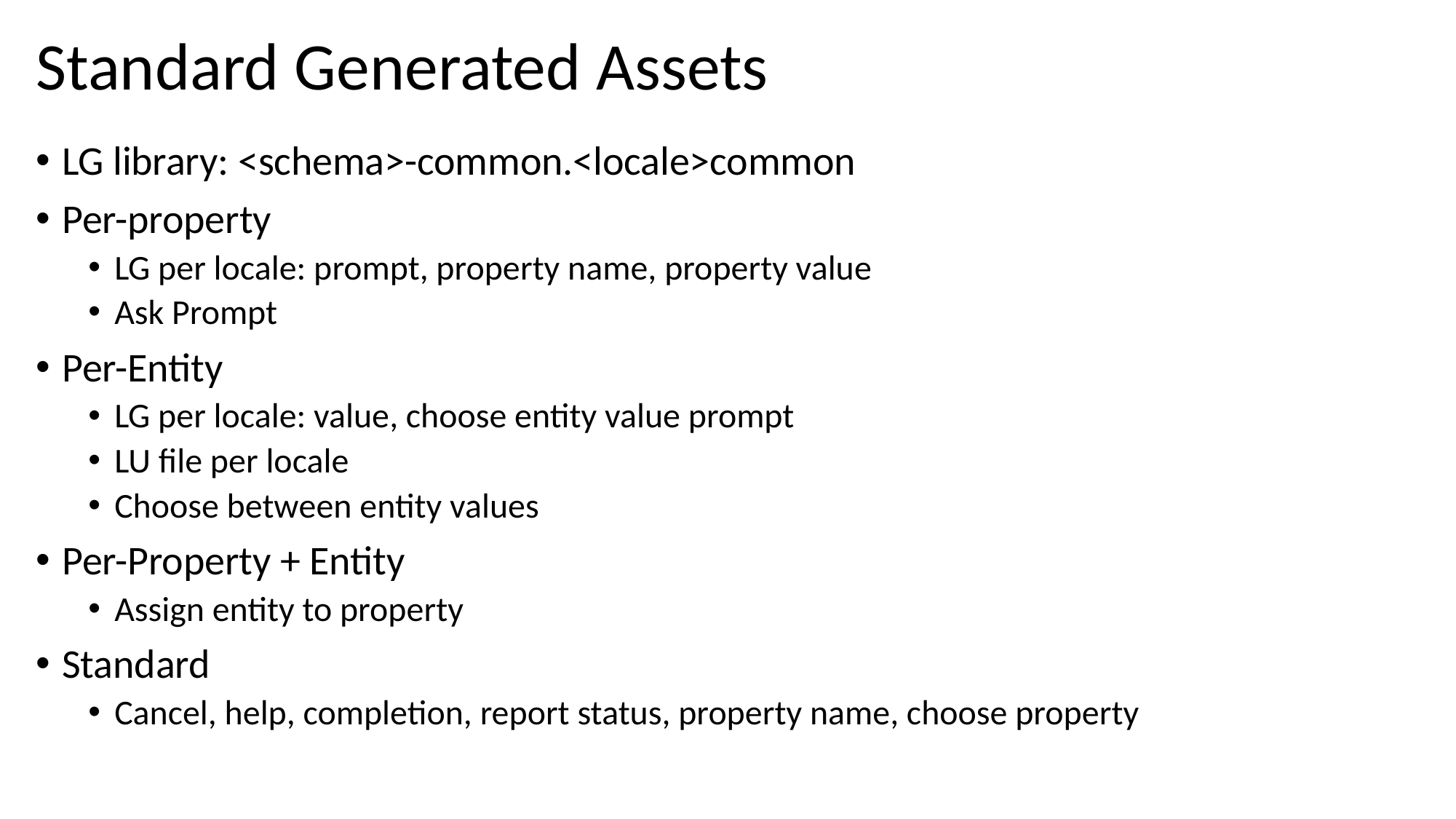

# Standard Generated Assets
LG library: <schema>-common.<locale>common
Per-property
LG per locale: prompt, property name, property value
Ask Prompt
Per-Entity
LG per locale: value, choose entity value prompt
LU file per locale
Choose between entity values
Per-Property + Entity
Assign entity to property
Standard
Cancel, help, completion, report status, property name, choose property